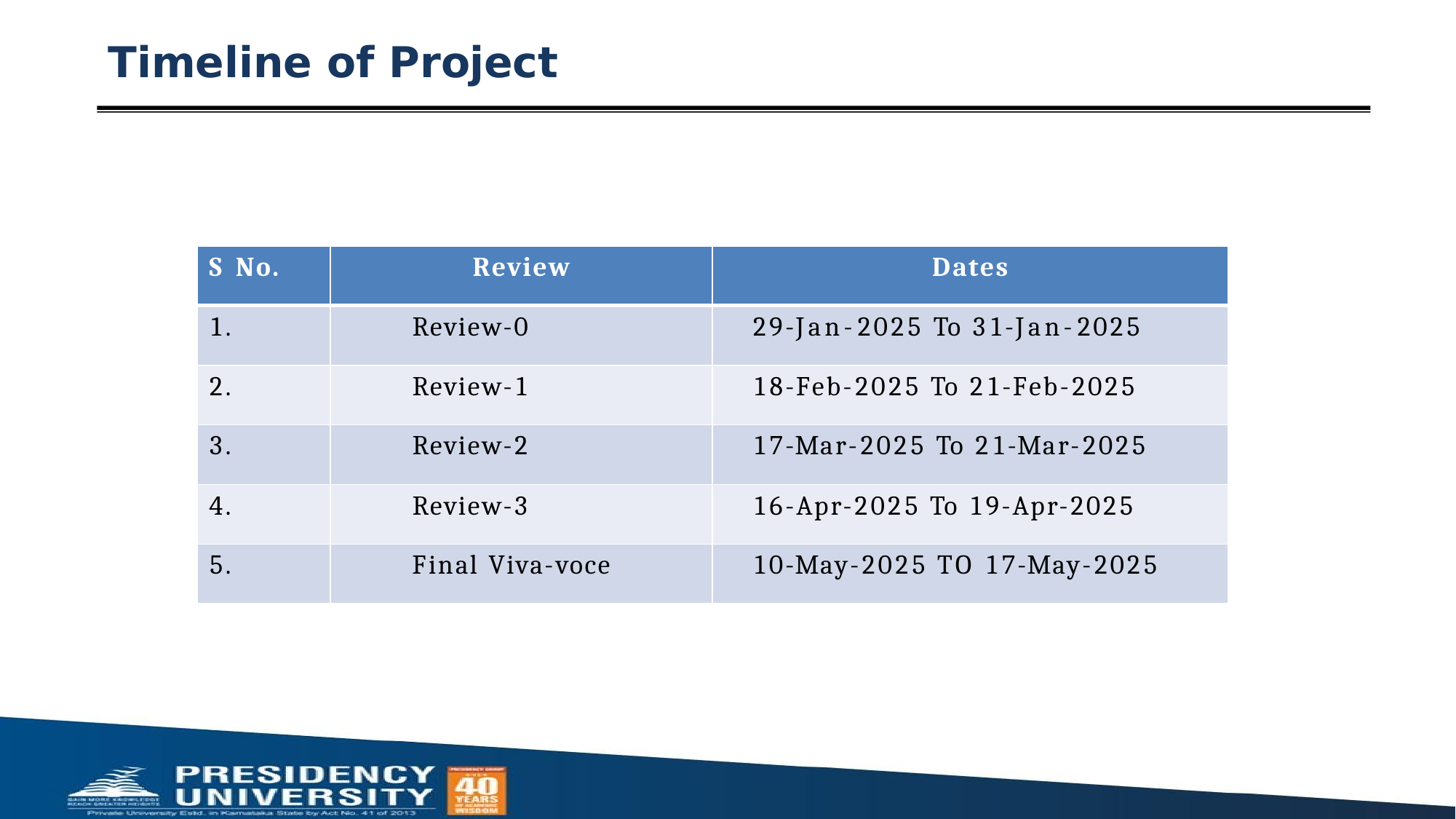

# Timeline of Project
| S No. | Review | Dates |
| --- | --- | --- |
| 1. | Review-0 | 29-Jan-2025 To 31-Jan-2025 |
| 2. | Review-1 | 18-Feb-2025 To 21-Feb-2025 |
| 3. | Review-2 | 17-Mar-2025 To 21-Mar-2025 |
| 4. | Review-3 | 16-Apr-2025 To 19-Apr-2025 |
| 5. | Final Viva-voce | 10-May-2025 TO 17-May-2025 |